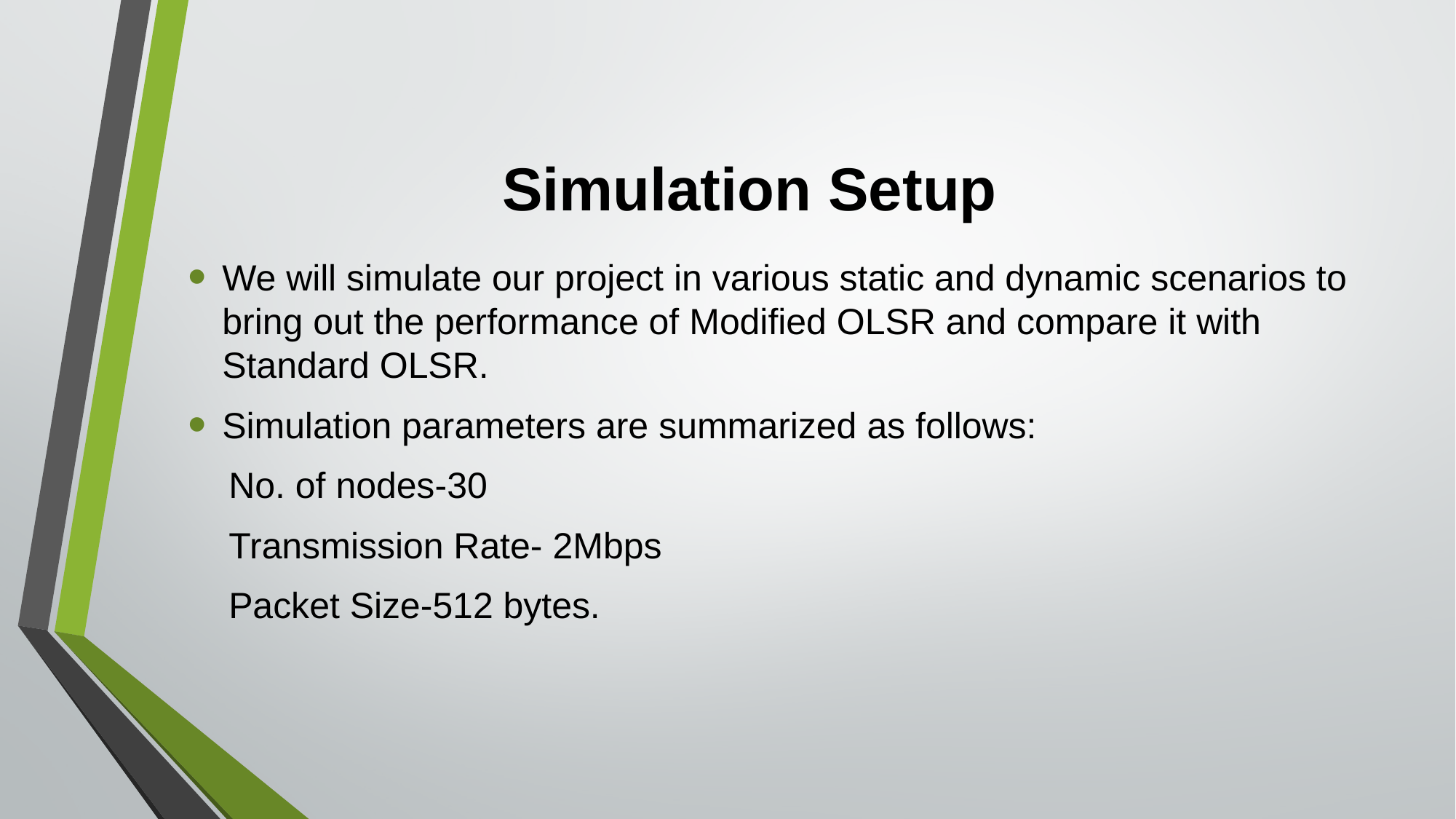

# Simulation Setup
We will simulate our project in various static and dynamic scenarios to bring out the performance of Modified OLSR and compare it with Standard OLSR.
Simulation parameters are summarized as follows:
    No. of nodes-30
    Transmission Rate- 2Mbps
    Packet Size-512 bytes.